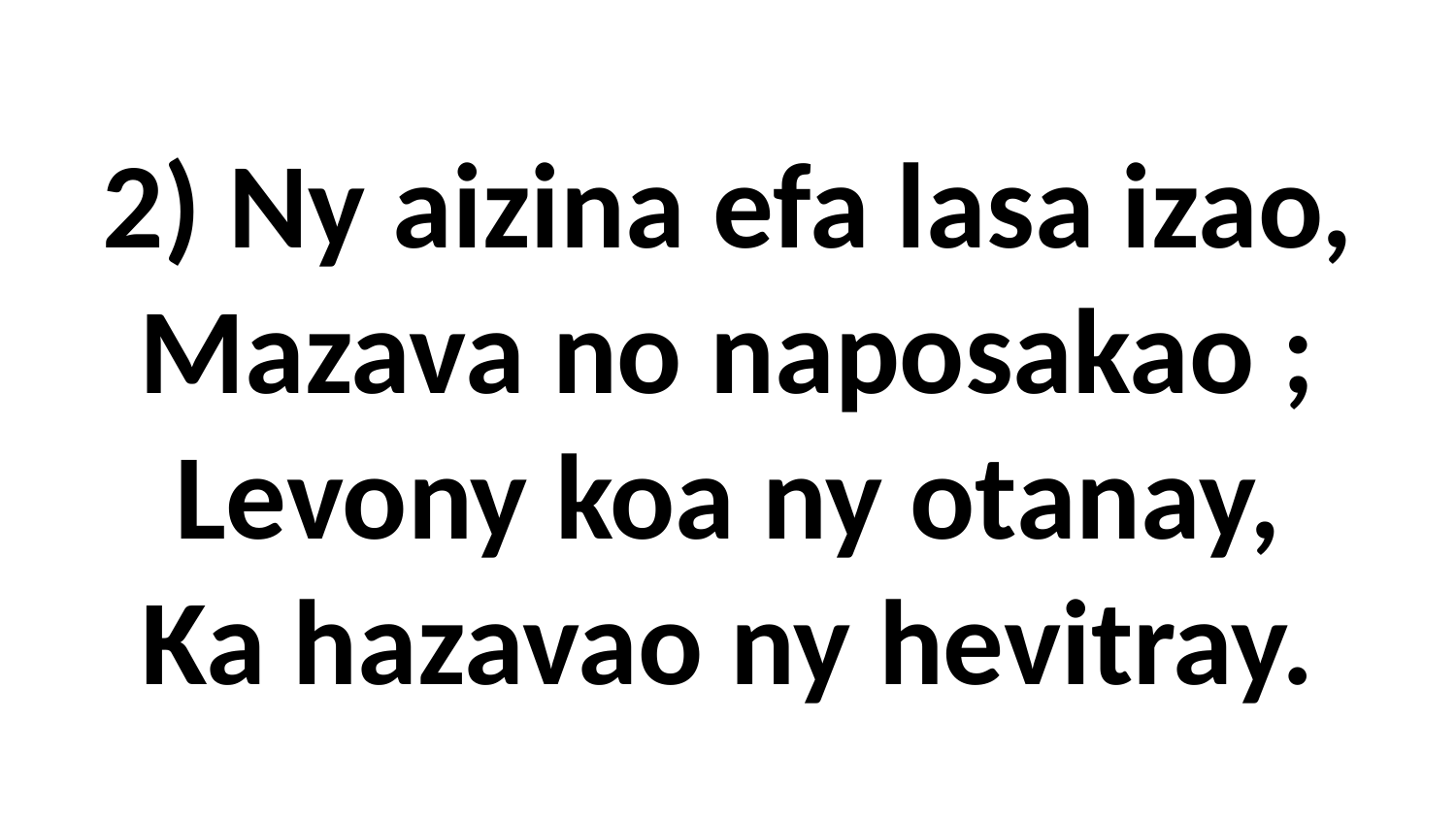

# 2) Ny aizina efa lasa izao, Mazava no naposakao ; Levony koa ny otanay, Ka hazavao ny hevitray.